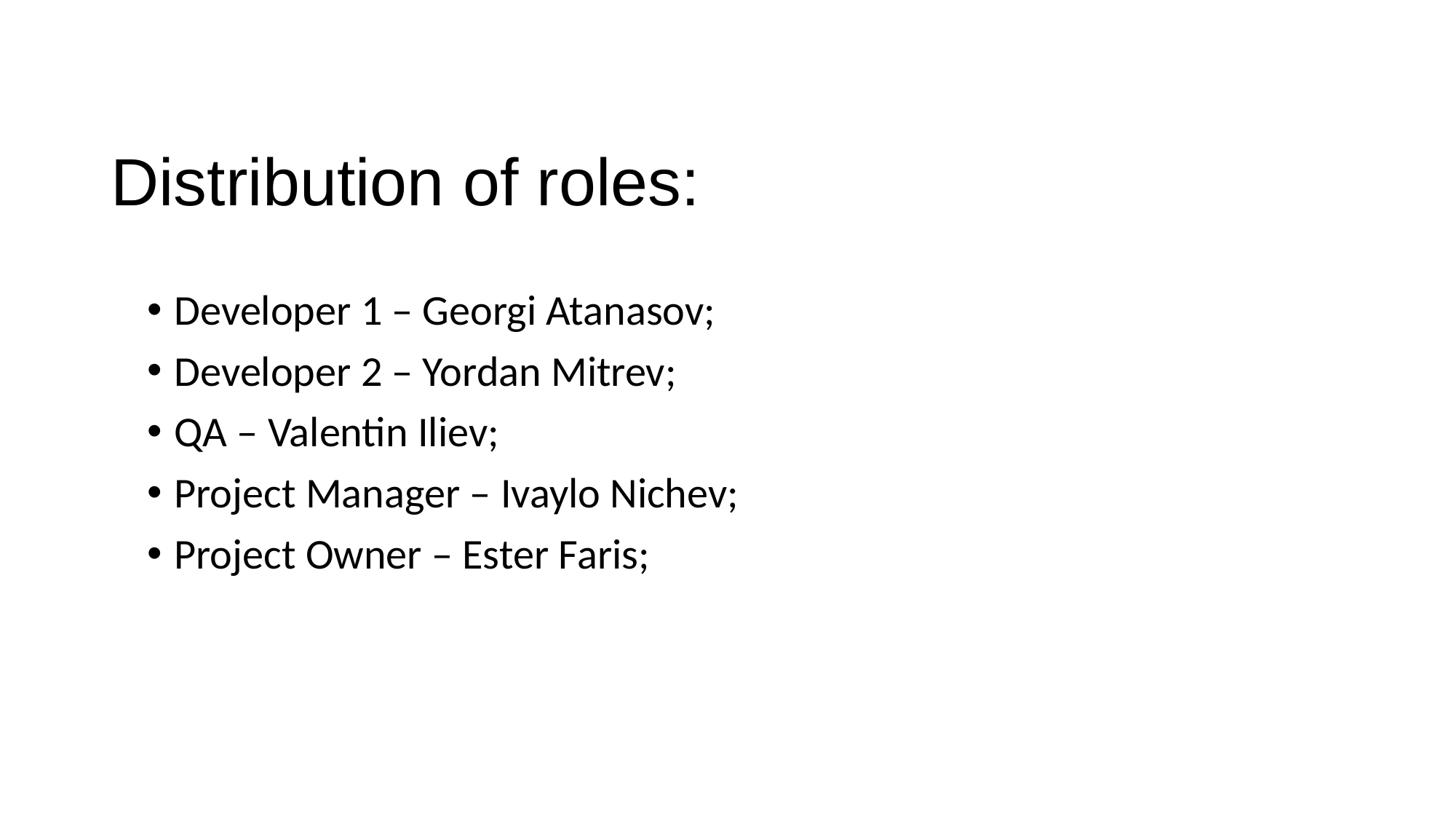

# Distribution of roles:
Developer 1 – Georgi Atanasov;
Developer 2 – Yordan Mitrev;
QA – Valentin Iliev;
Project Manager – Ivaylo Nichev;
Project Owner – Ester Faris;